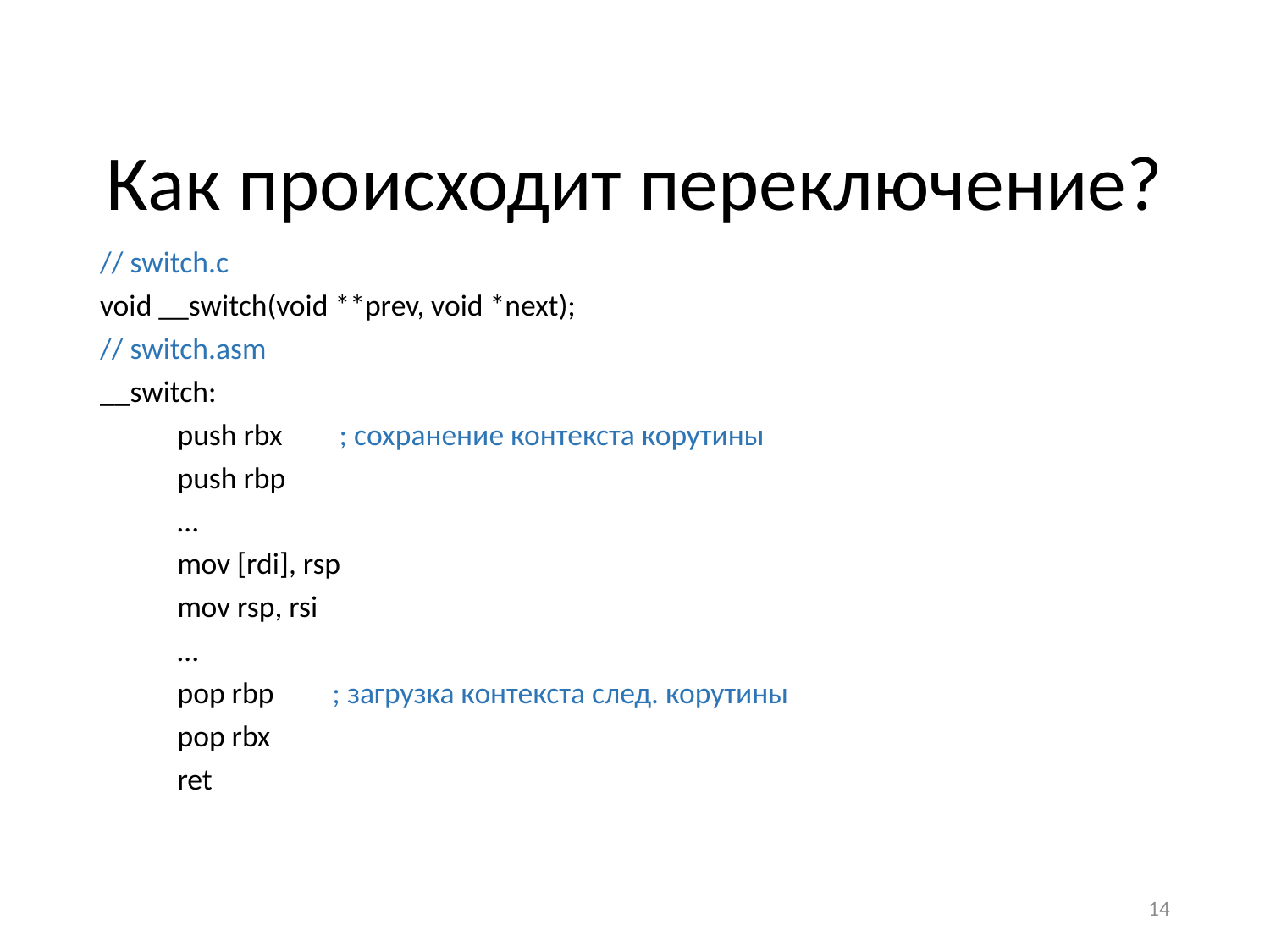

# Как происходит переключение?
// switch.c
void __switch(void **prev, void *next);
// switch.asm
__switch:
	push rbx  	 ; сохранение контекста корутины
	push rbp
	…
	mov [rdi], rsp
	mov rsp, rsi
	…
	pop rbp	; загрузка контекста след. корутины
	pop rbx
	ret
14